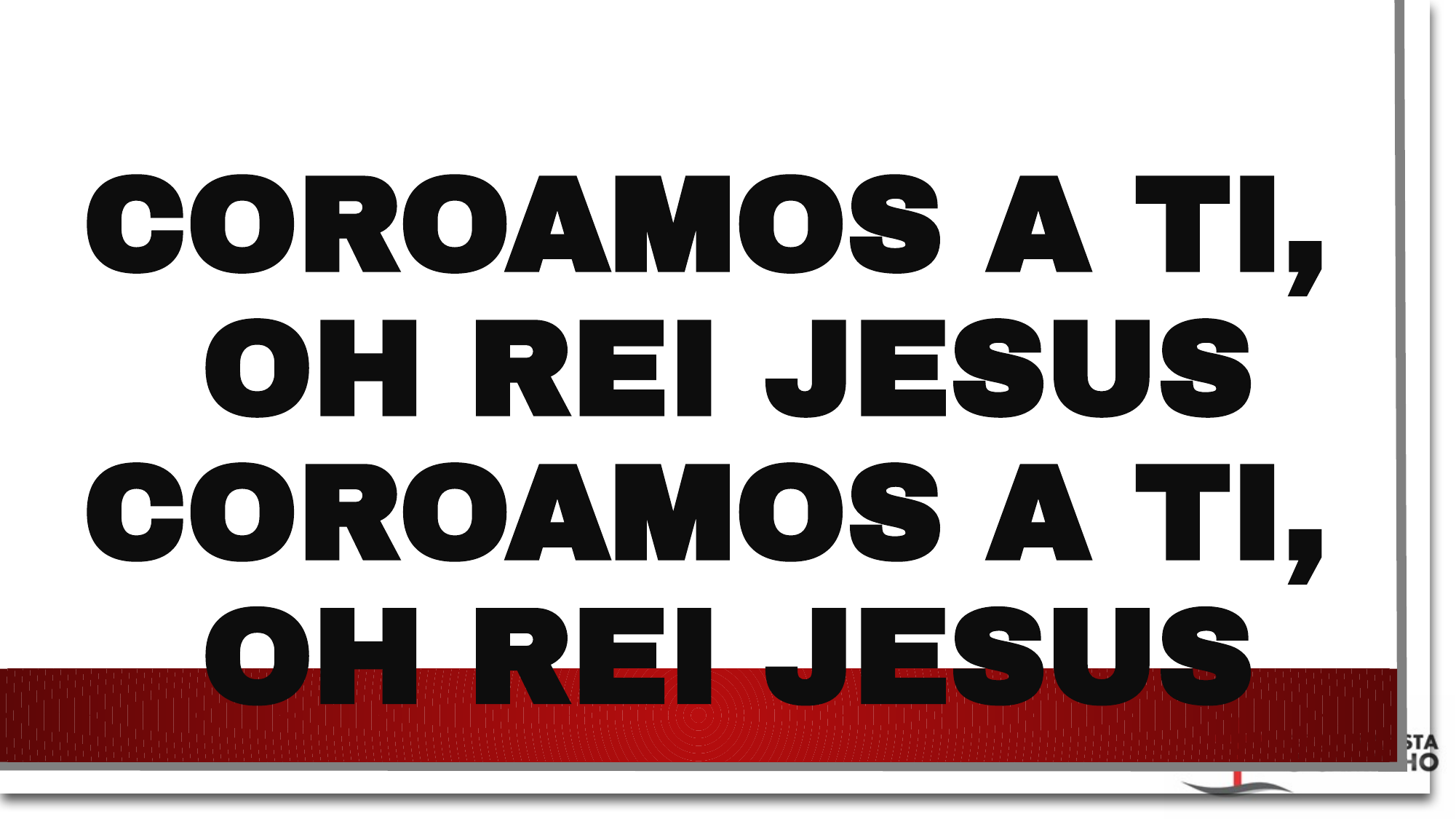

# COROAMOS A TI, OH REI JESUS COROAMOS A TI, OH REI JESUS